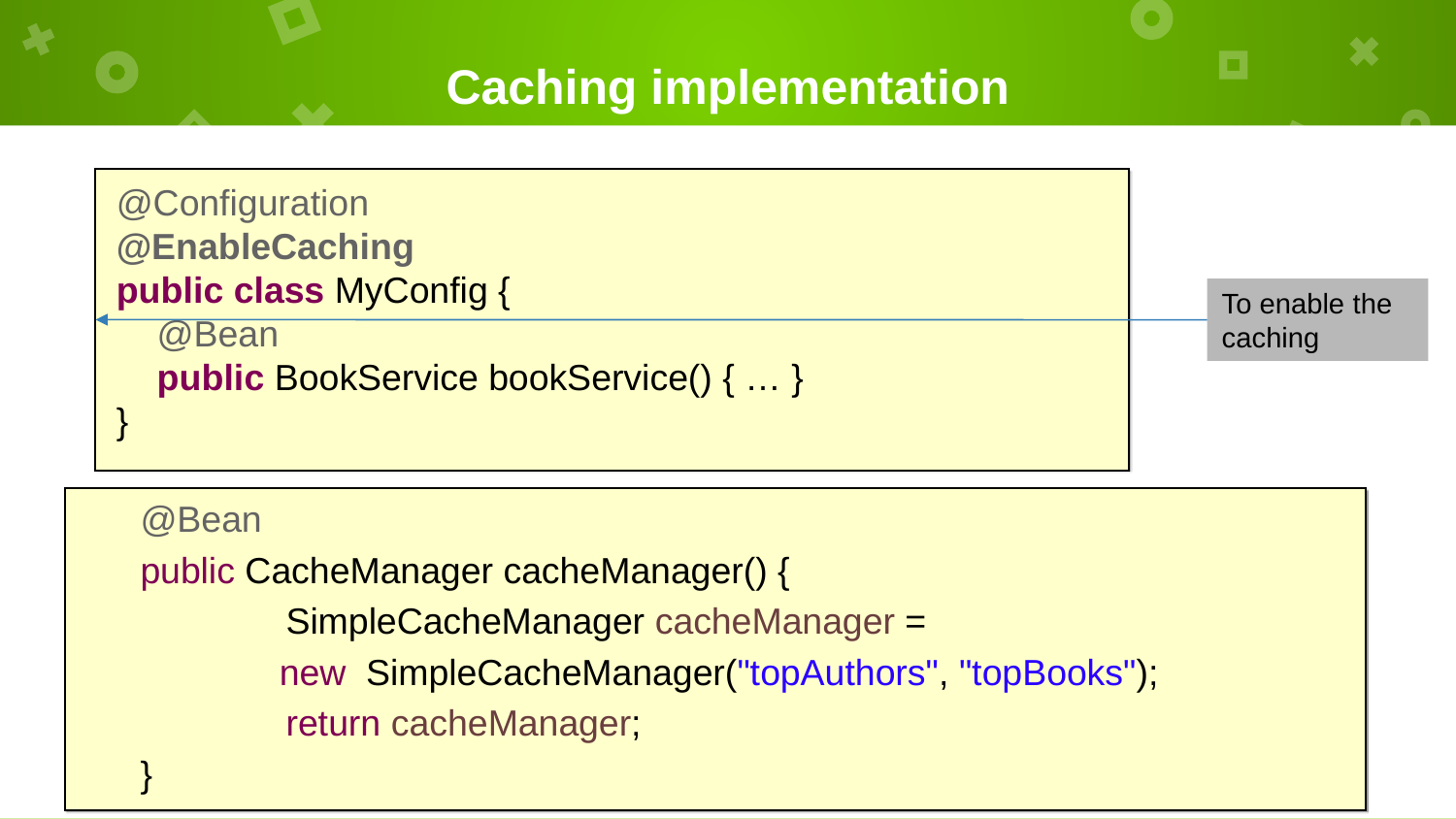

# Caching implementation
@Configuration
@EnableCaching
public class MyConfig {
    @Bean
    public BookService bookService() { … }
}

To enable the caching
	@Bean
	public CacheManager cacheManager() {
		SimpleCacheManager cacheManager =
                   new  SimpleCacheManager("topAuthors", "topBooks");
		return cacheManager;
	}